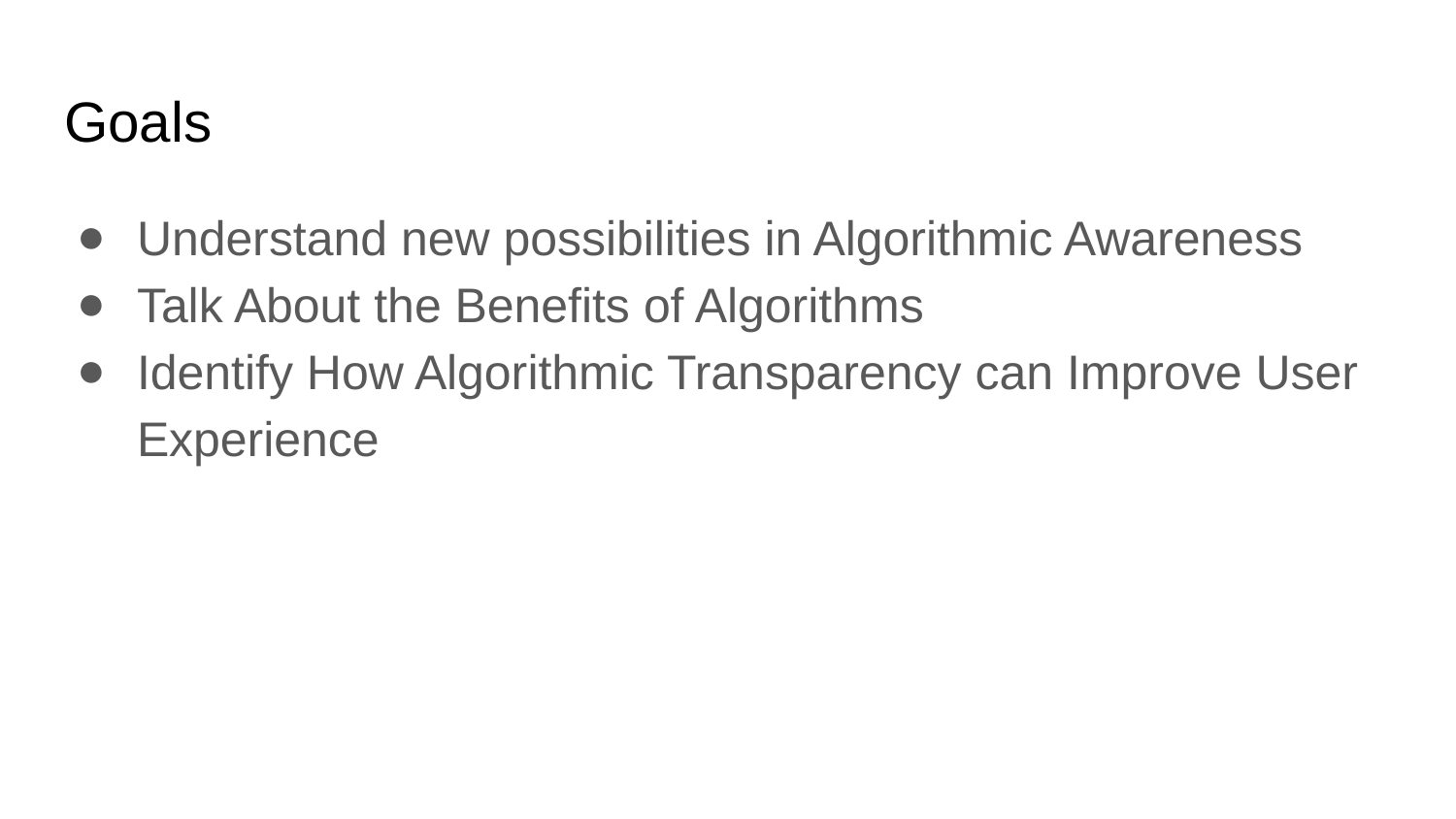

# Goals
Understand new possibilities in Algorithmic Awareness
Talk About the Benefits of Algorithms
Identify How Algorithmic Transparency can Improve User Experience